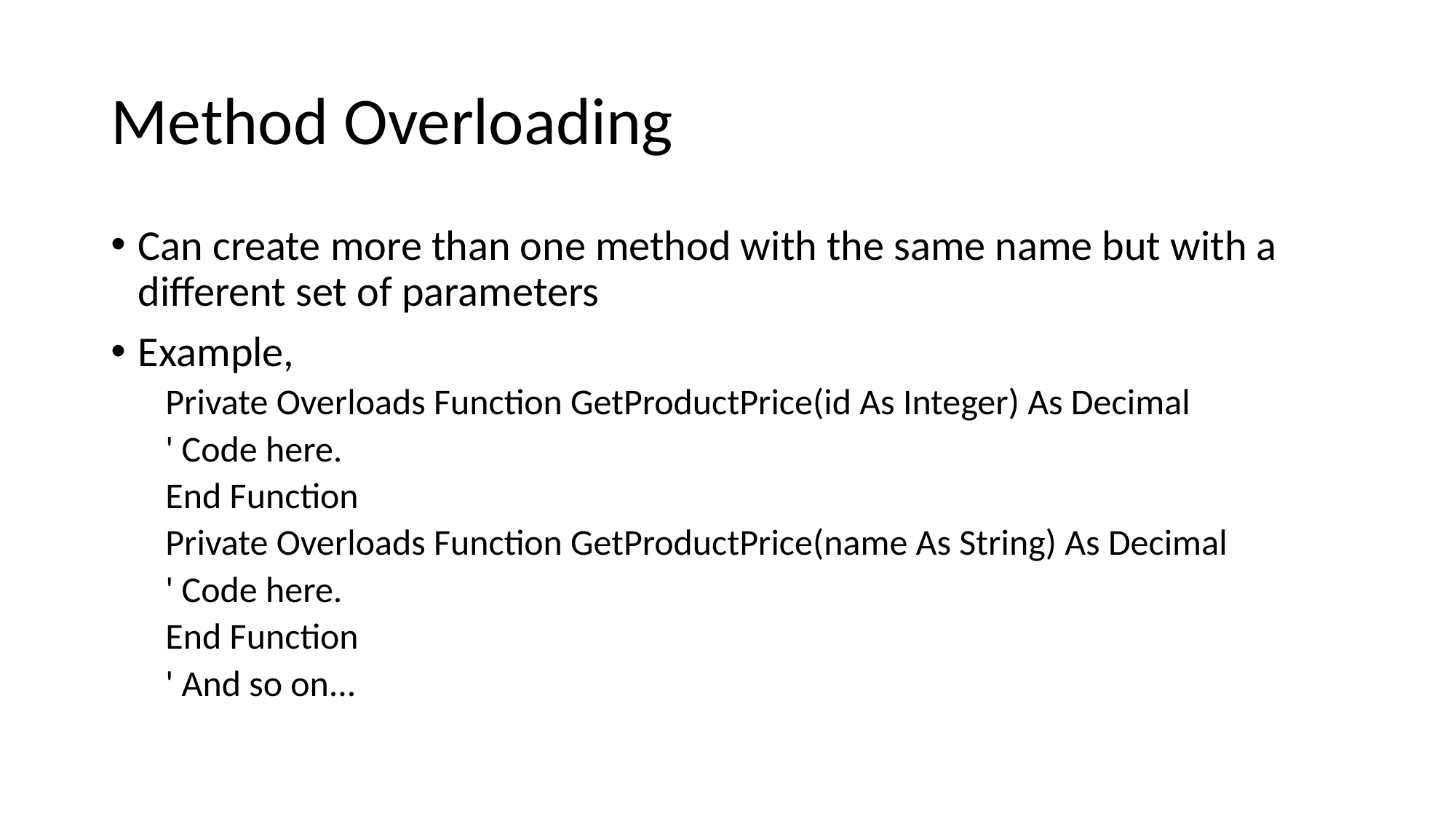

# Method Overloading
Can create more than one method with the same name but with a different set of parameters
Example,
Private Overloads Function GetProductPrice(id As Integer) As Decimal
' Code here.
End Function
Private Overloads Function GetProductPrice(name As String) As Decimal
' Code here.
End Function
' And so on...